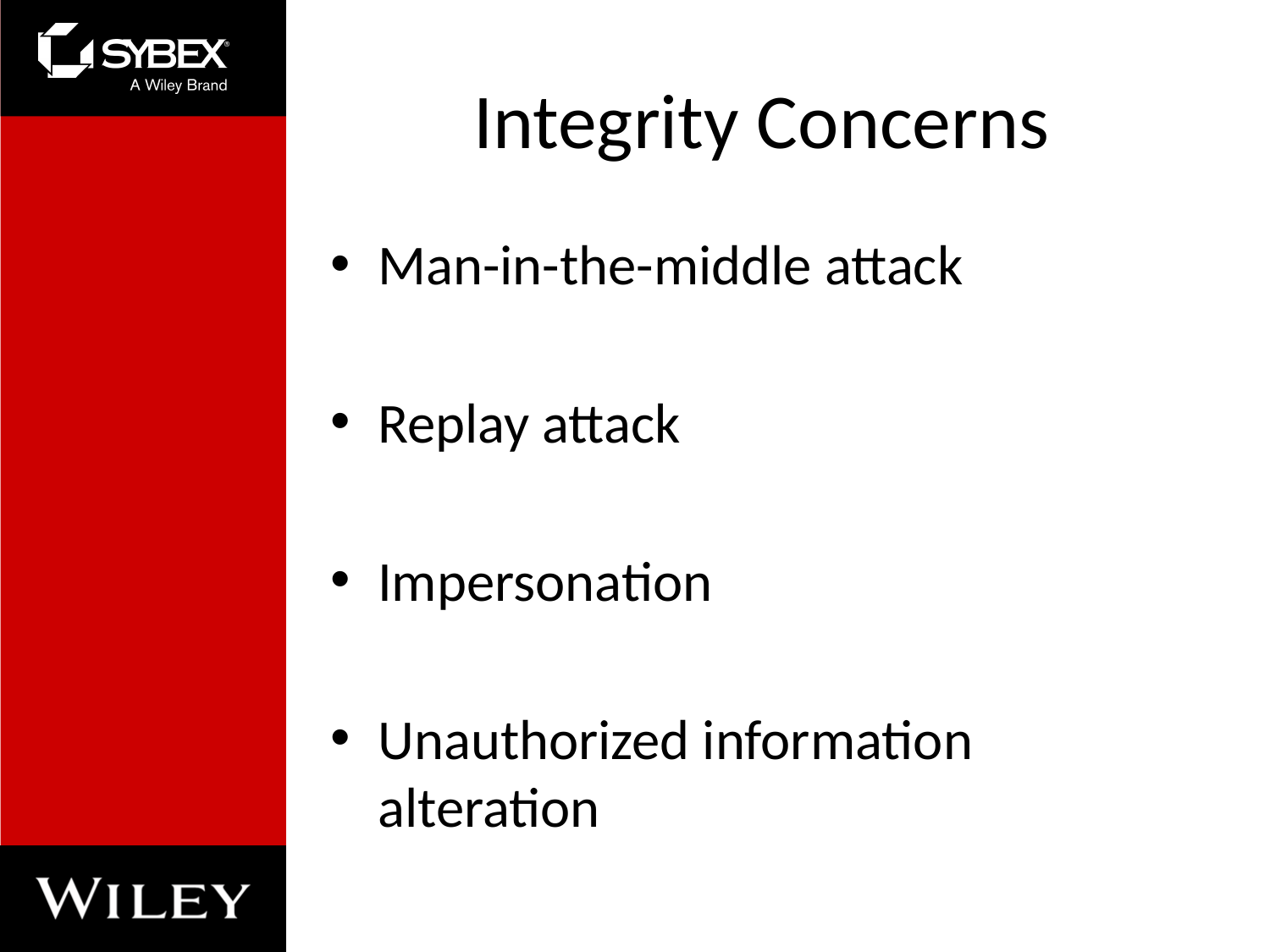

# Integrity Concerns
Man-in-the-middle attack

Replay attack

Impersonation

Unauthorized information alteration